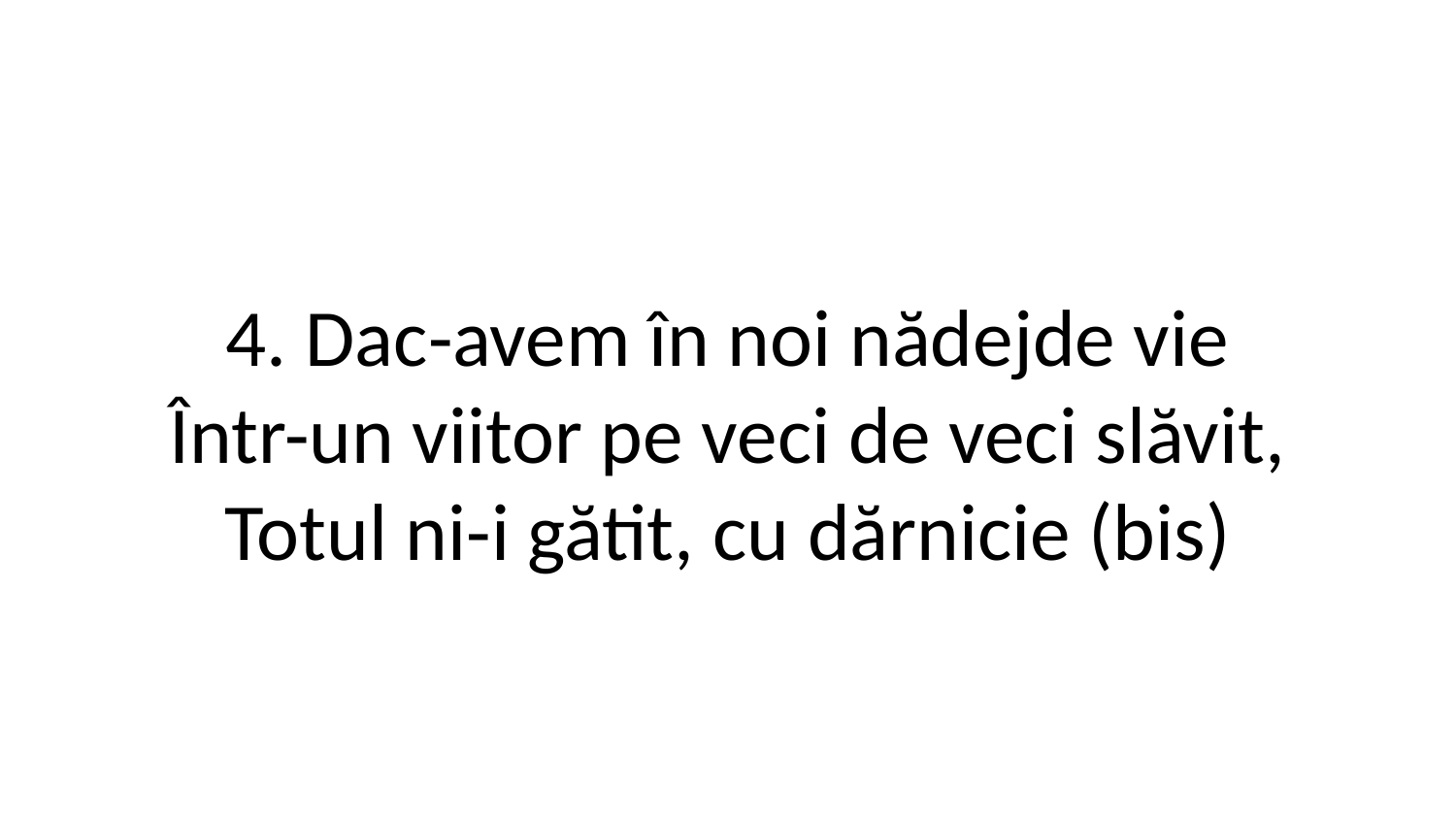

4. Dac-avem în noi nădejde vie
Într-un viitor pe veci de veci slăvit,
Totul ni-i gătit, cu dărnicie (bis)